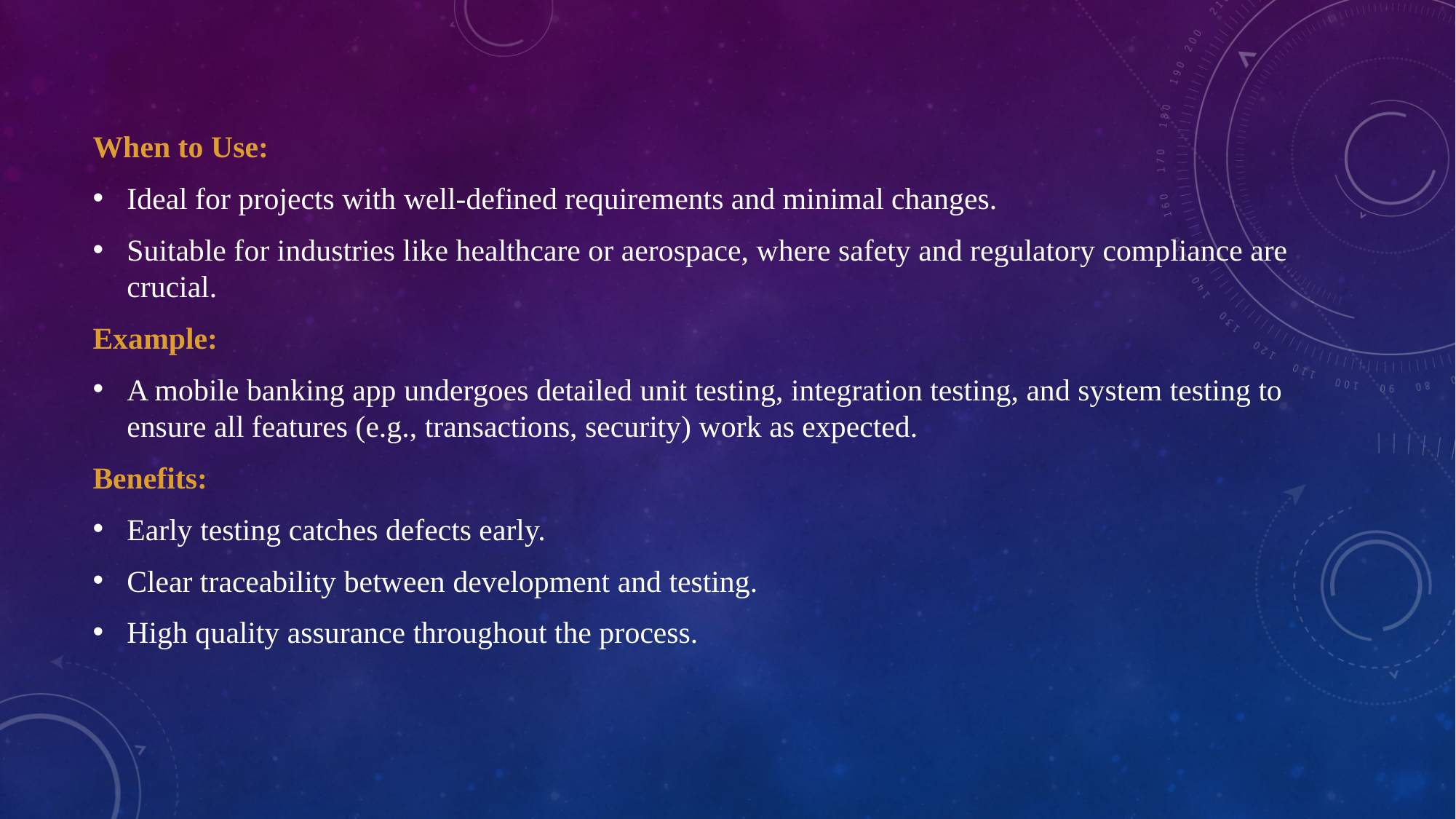

When to Use:
Ideal for projects with well-defined requirements and minimal changes.
Suitable for industries like healthcare or aerospace, where safety and regulatory compliance are crucial.
Example:
A mobile banking app undergoes detailed unit testing, integration testing, and system testing to ensure all features (e.g., transactions, security) work as expected.
Benefits:
Early testing catches defects early.
Clear traceability between development and testing.
High quality assurance throughout the process.